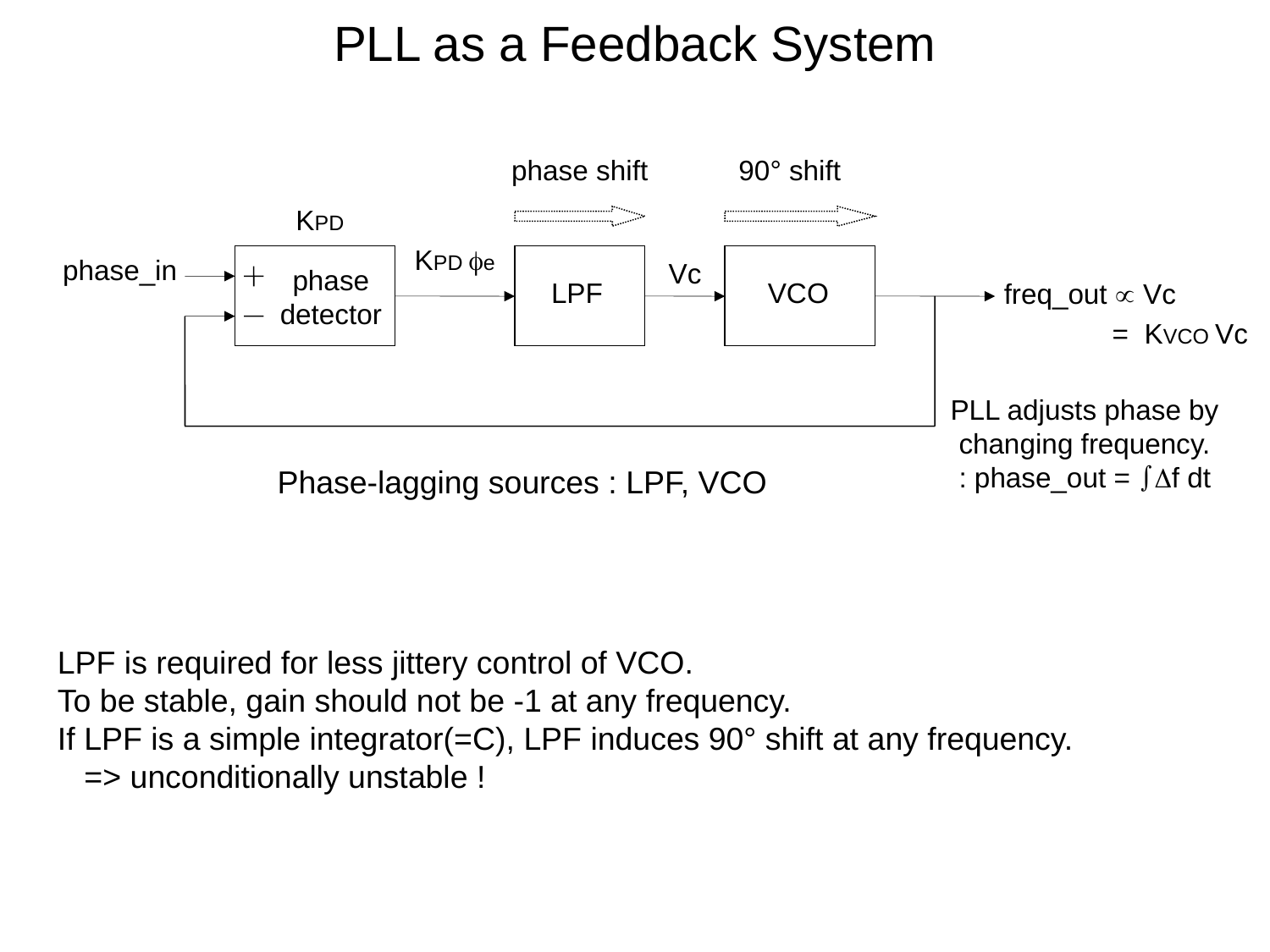

PLL as a Feedback System
phase shift
90° shift
KPD

KPD φe

phase_in
Vc
phase
detector

LPF
VCO
freq_out ∝ Vc

=  KVCO Vc

PLL adjusts phase by changing frequency.
: phase_out = ∫Δf dt

Phase-lagging sources : LPF, VCO
LPF is required for less jittery control of VCO.
To be stable, gain should not be -1 at any frequency.
If LPF is a simple integrator(=C), LPF induces 90° shift at any frequency.
   => unconditionally unstable !